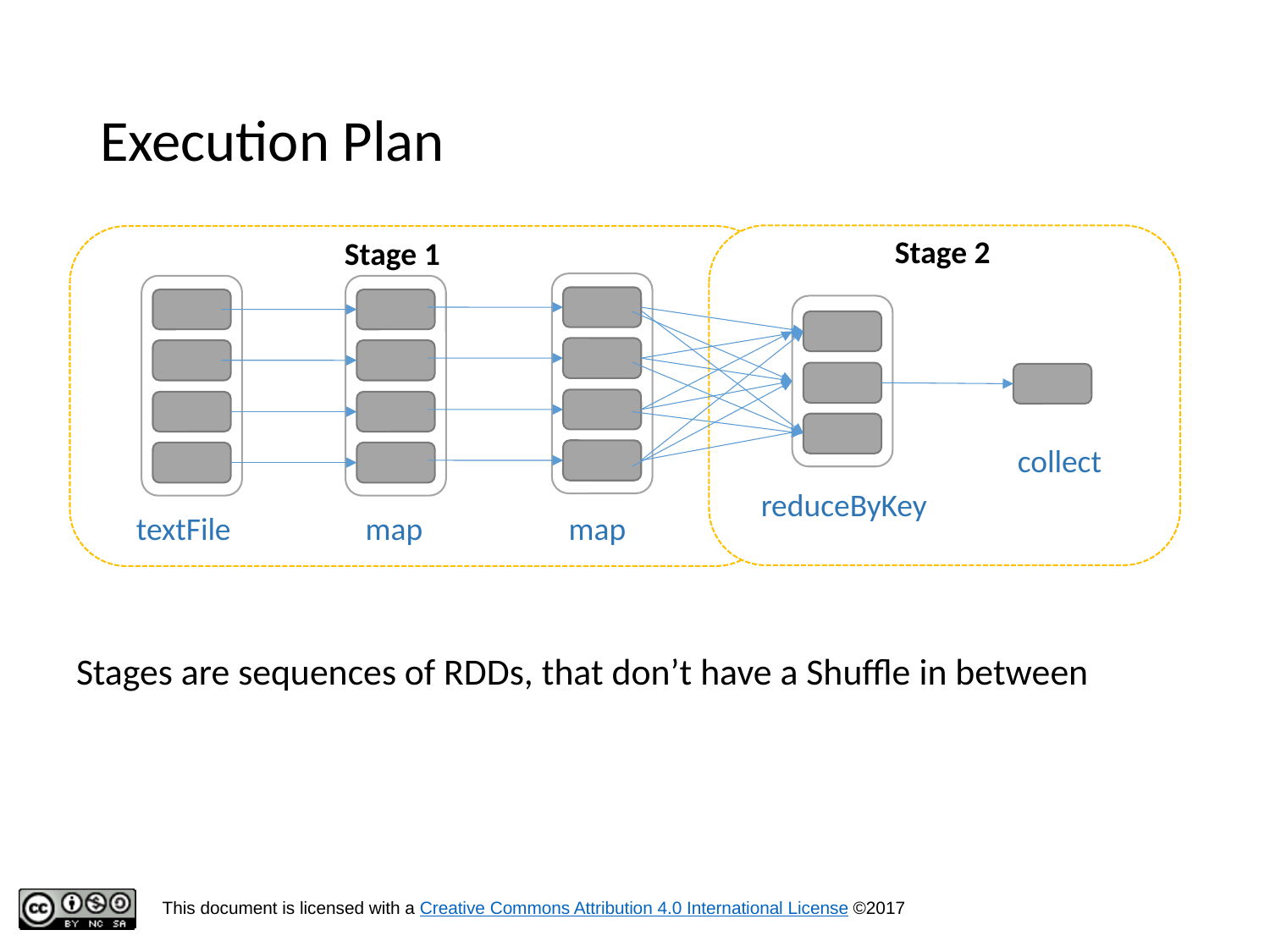

# Execution Plan

Stage 2

Stage 1

collect
reduceByKey
map
map
textFile
Stages are sequences of RDDs, that don’t have a Shuffle in between